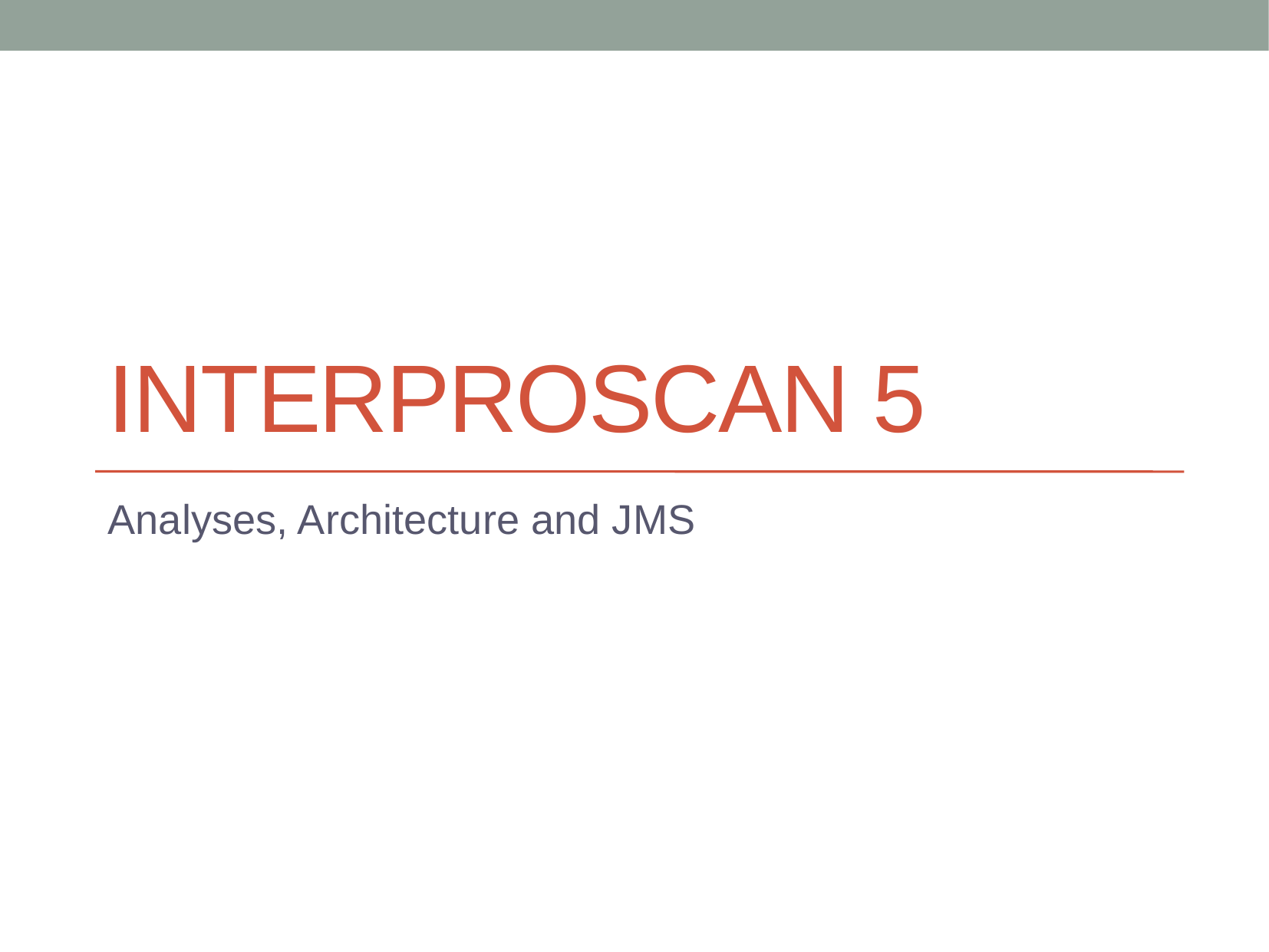

# InterProScan 5
Analyses, Architecture and JMS